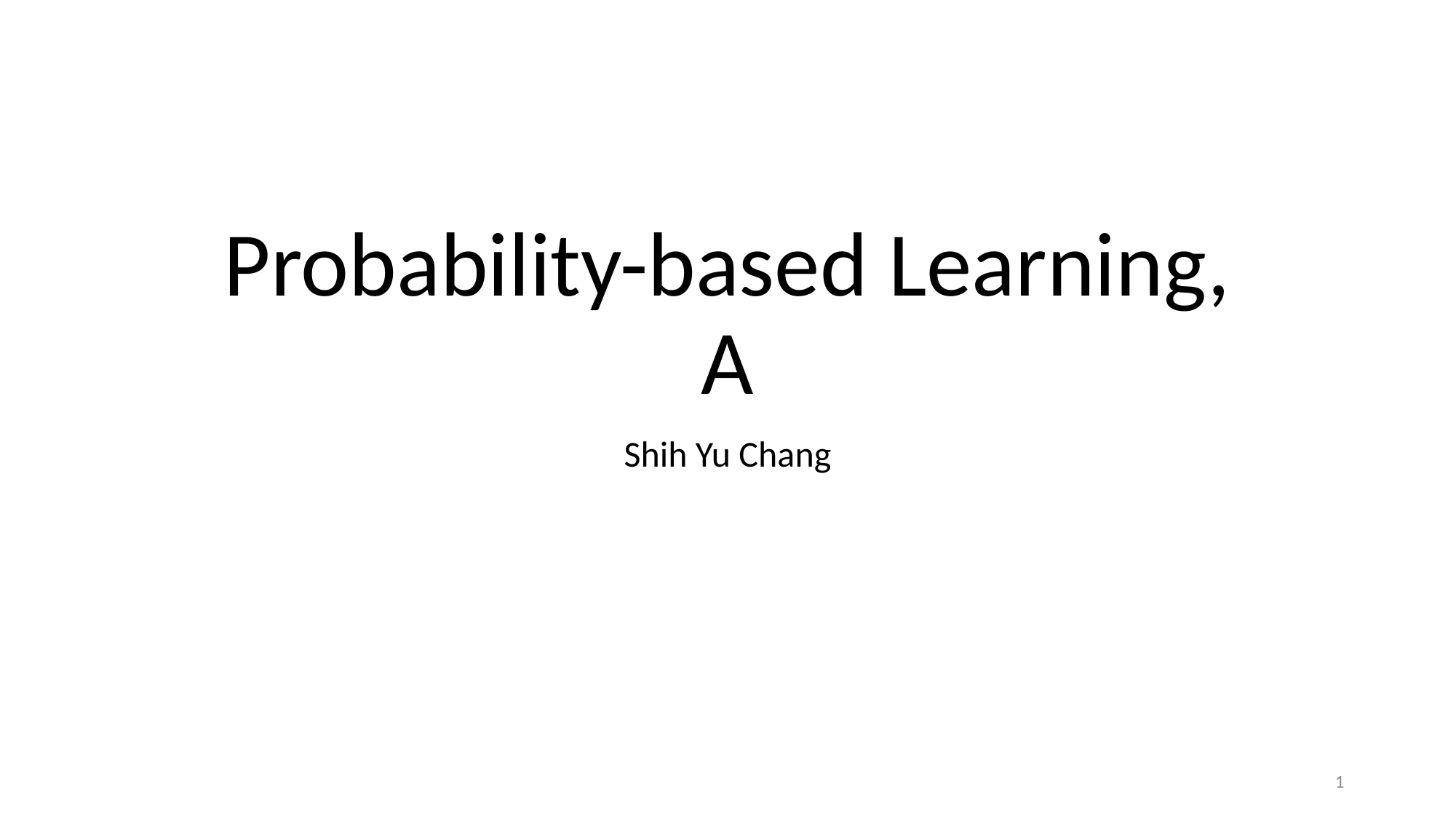

# Probability-based Learning, A
Shih Yu Chang
1